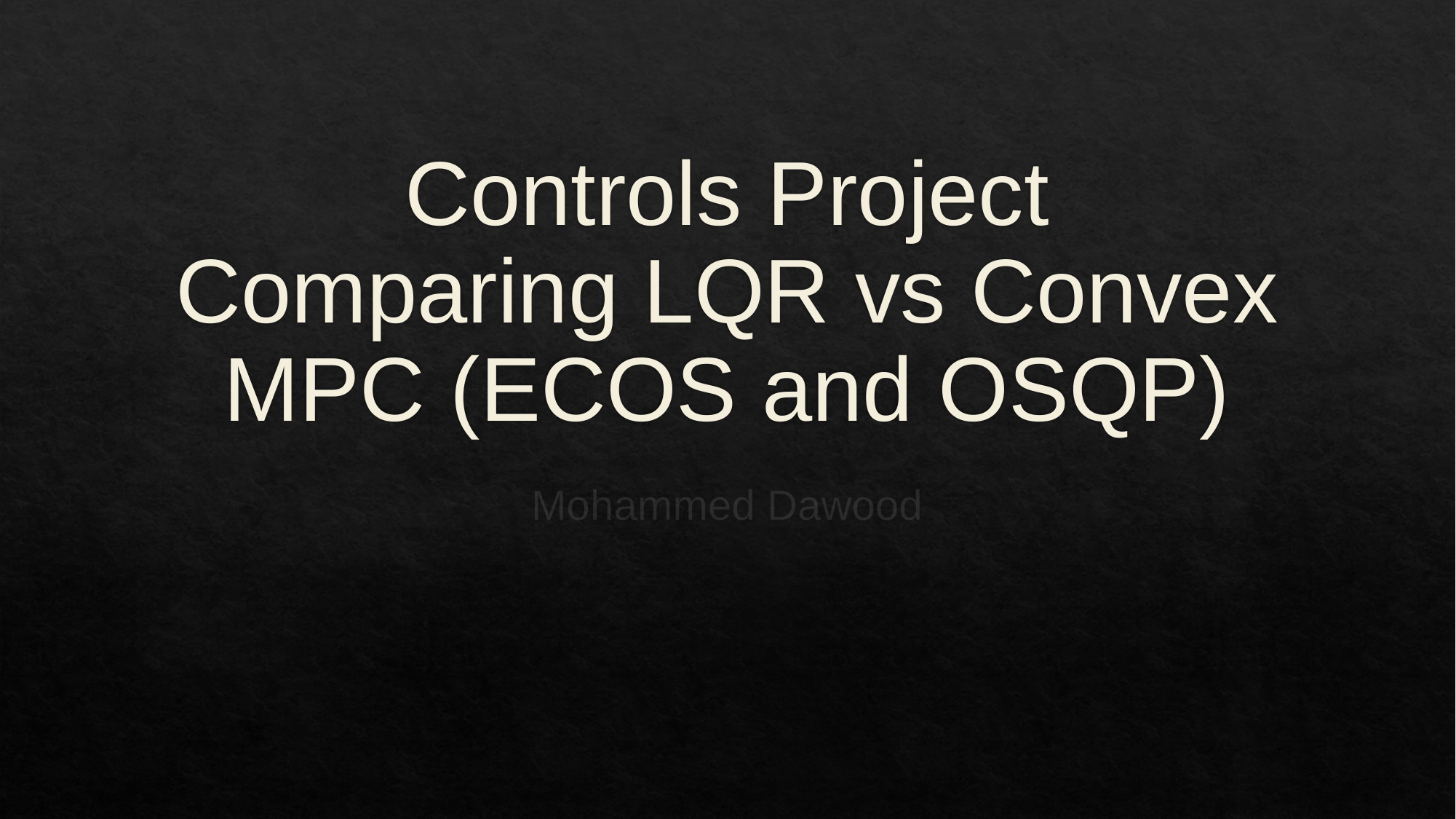

# Controls Project Comparing LQR vs Convex MPC (ECOS and OSQP)
Mohammed Dawood